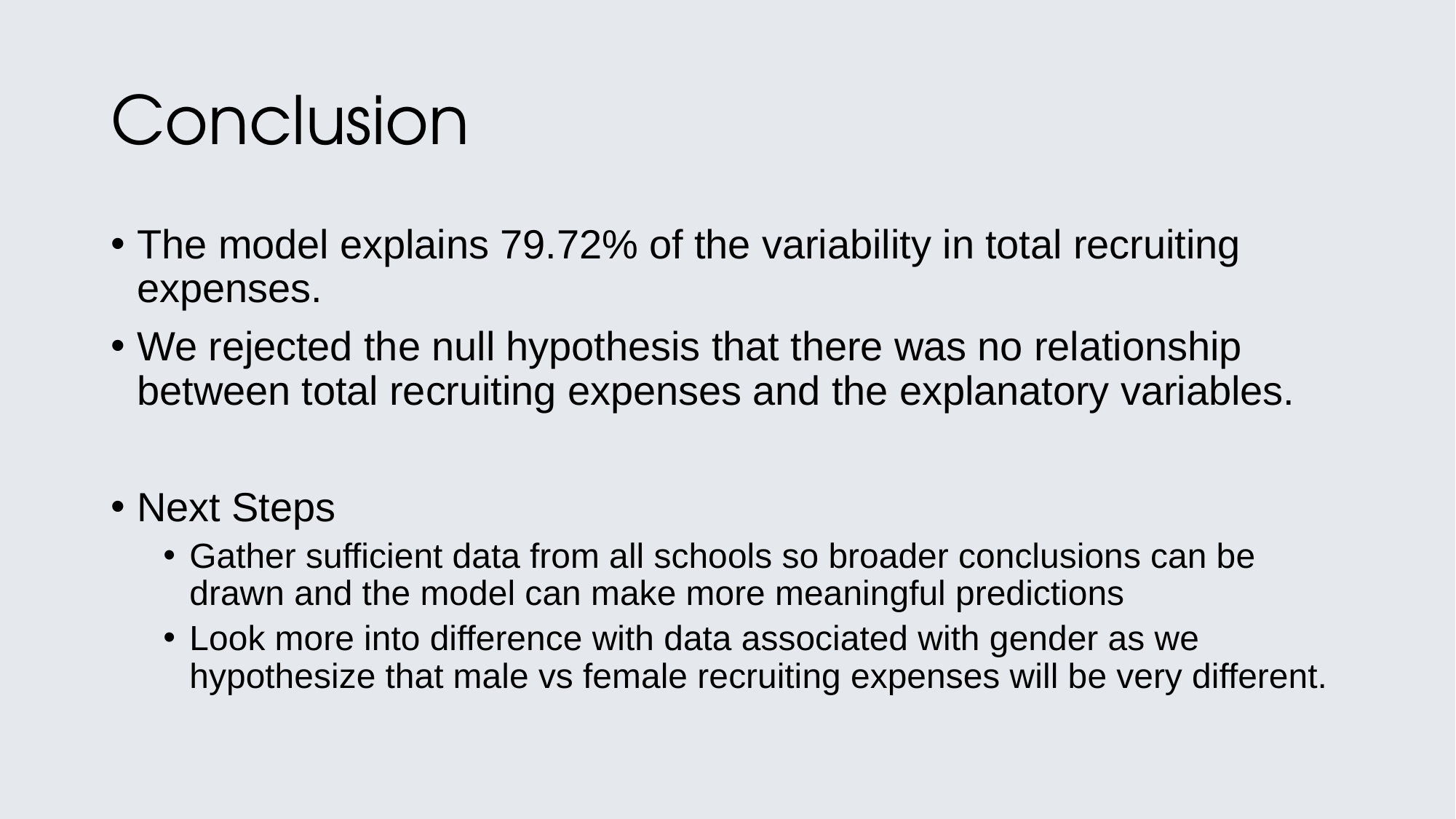

# Conclusion
The model explains 79.72% of the variability in total recruiting expenses.
We rejected the null hypothesis that there was no relationship between total recruiting expenses and the explanatory variables.

Next Steps
Gather sufficient data from all schools so broader conclusions can be drawn and the model can make more meaningful predictions
Look more into difference with data associated with gender as we hypothesize that male vs female recruiting expenses will be very different.